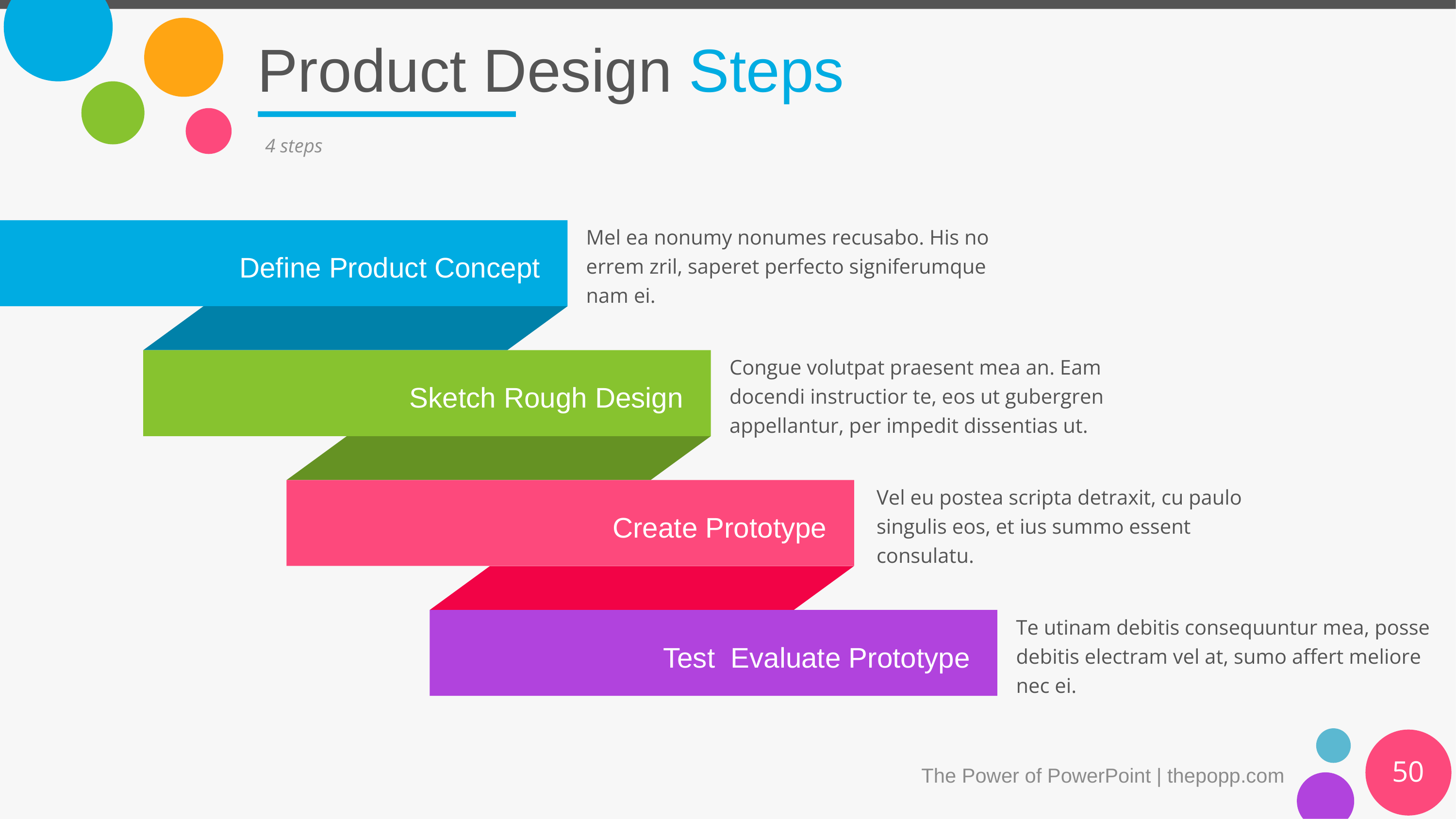

# Product Design Steps
4 steps
Mel ea nonumy nonumes recusabo. His no errem zril, saperet perfecto signiferumque nam ei.
Define Product Concept
Congue volutpat praesent mea an. Eam docendi instructior te, eos ut gubergren appellantur, per impedit dissentias ut.
Sketch Rough Design
Vel eu postea scripta detraxit, cu paulo singulis eos, et ius summo essent consulatu.
Create Prototype
Te utinam debitis consequuntur mea, posse debitis electram vel at, sumo affert meliore nec ei.
Test  Evaluate Prototype
50
The Power of PowerPoint | thepopp.com